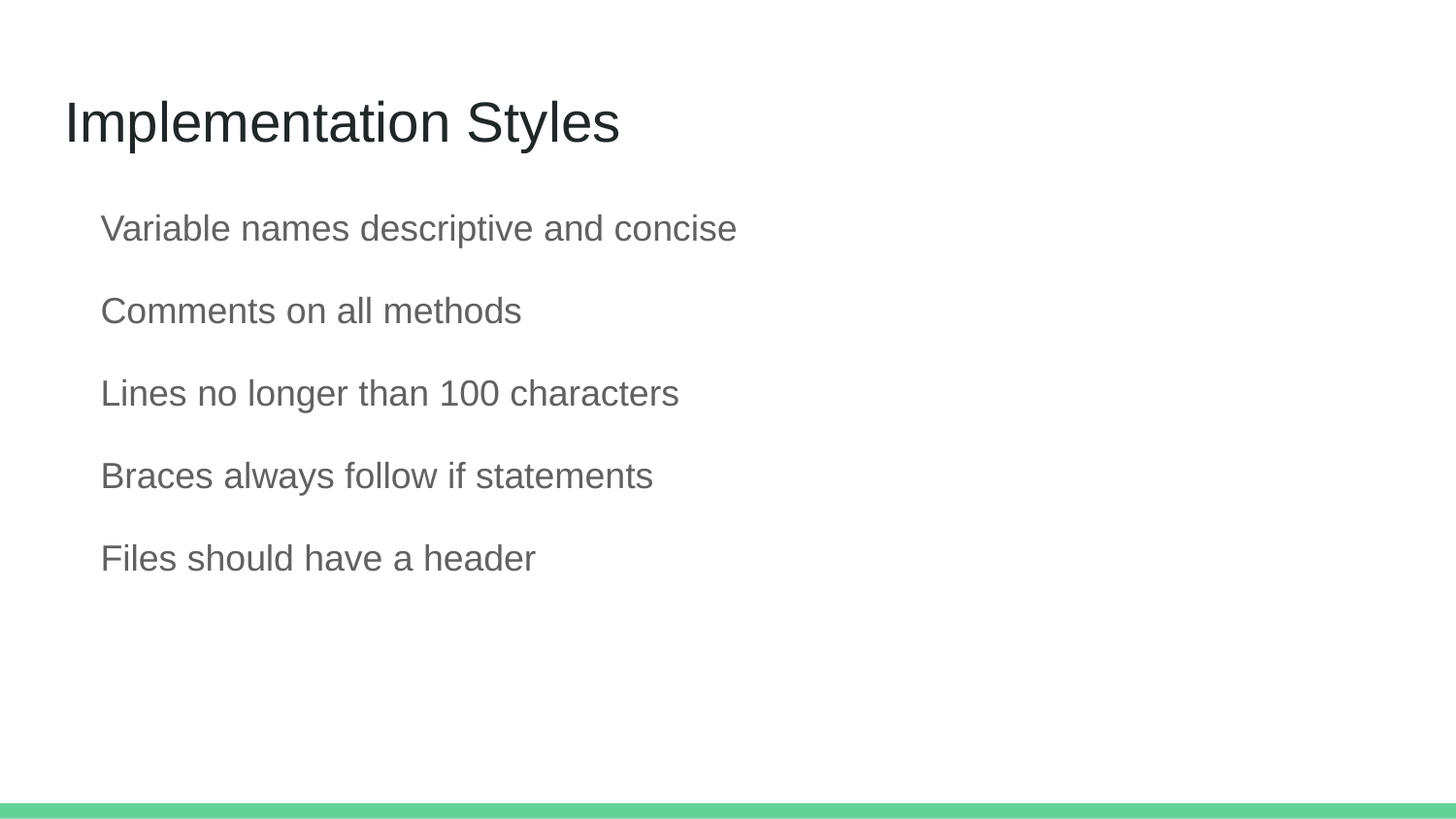

# Implementation Styles
Variable names descriptive and concise
Comments on all methods
Lines no longer than 100 characters
Braces always follow if statements
Files should have a header